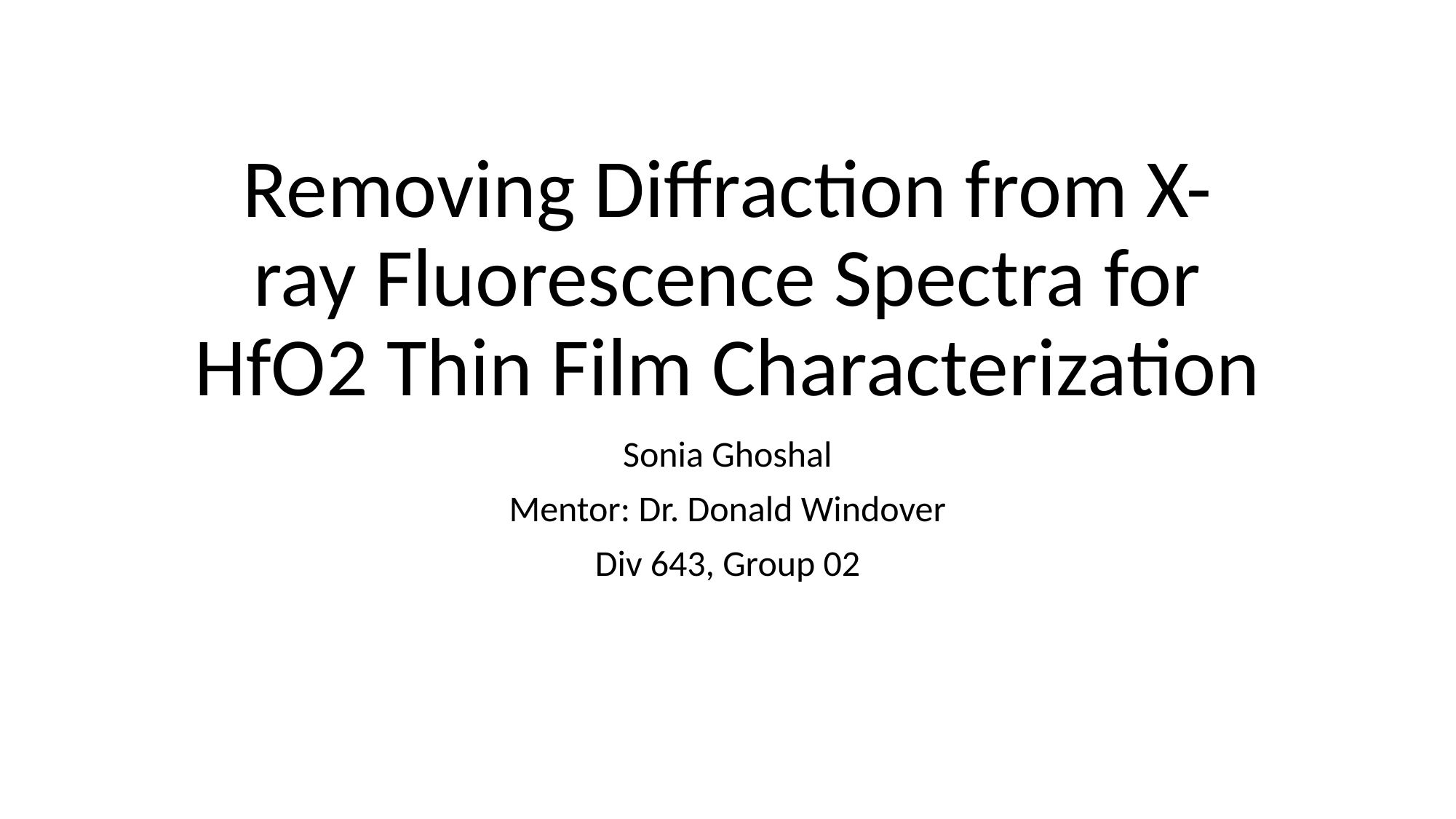

# Removing Diffraction from X-ray Fluorescence Spectra for HfO2 Thin Film Characterization
Sonia Ghoshal
Mentor: Dr. Donald Windover
Div 643, Group 02